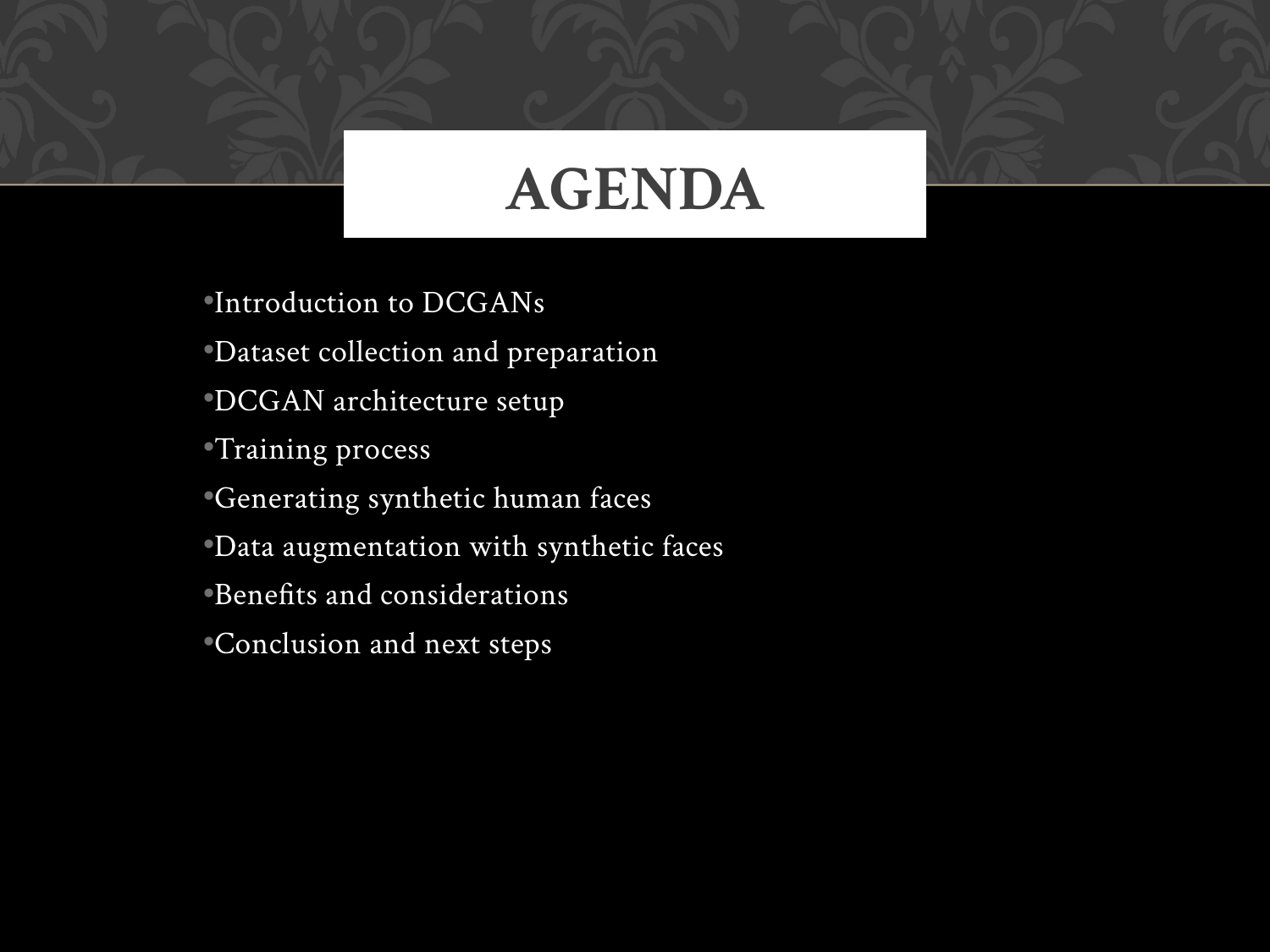

# agenda
Introduction to DCGANs
Dataset collection and preparation
DCGAN architecture setup
Training process
Generating synthetic human faces
Data augmentation with synthetic faces
Benefits and considerations
Conclusion and next steps